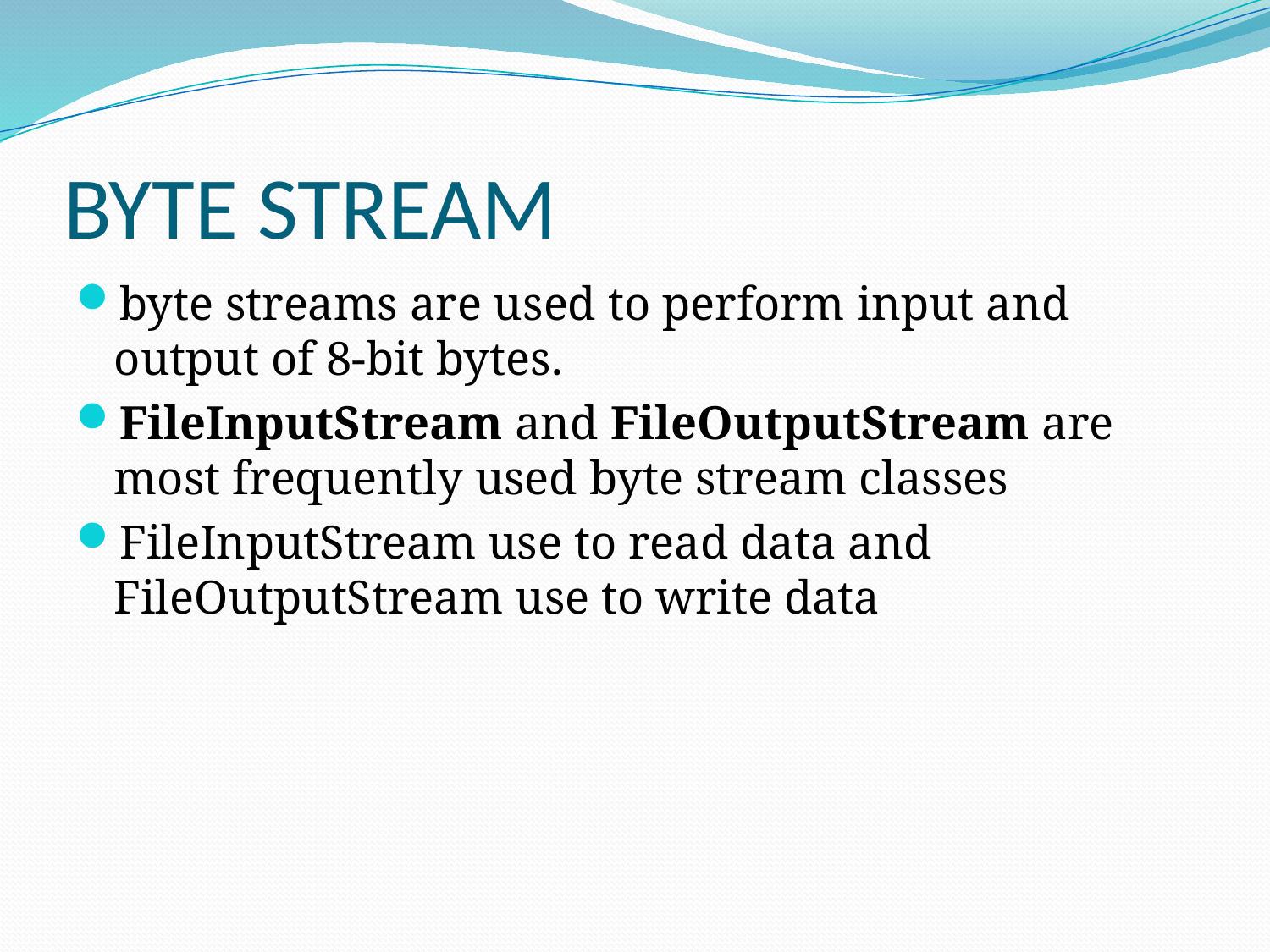

# BYTE STREAM
byte streams are used to perform input and output of 8-bit bytes.
FileInputStream and FileOutputStream are most frequently used byte stream classes
FileInputStream use to read data and FileOutputStream use to write data